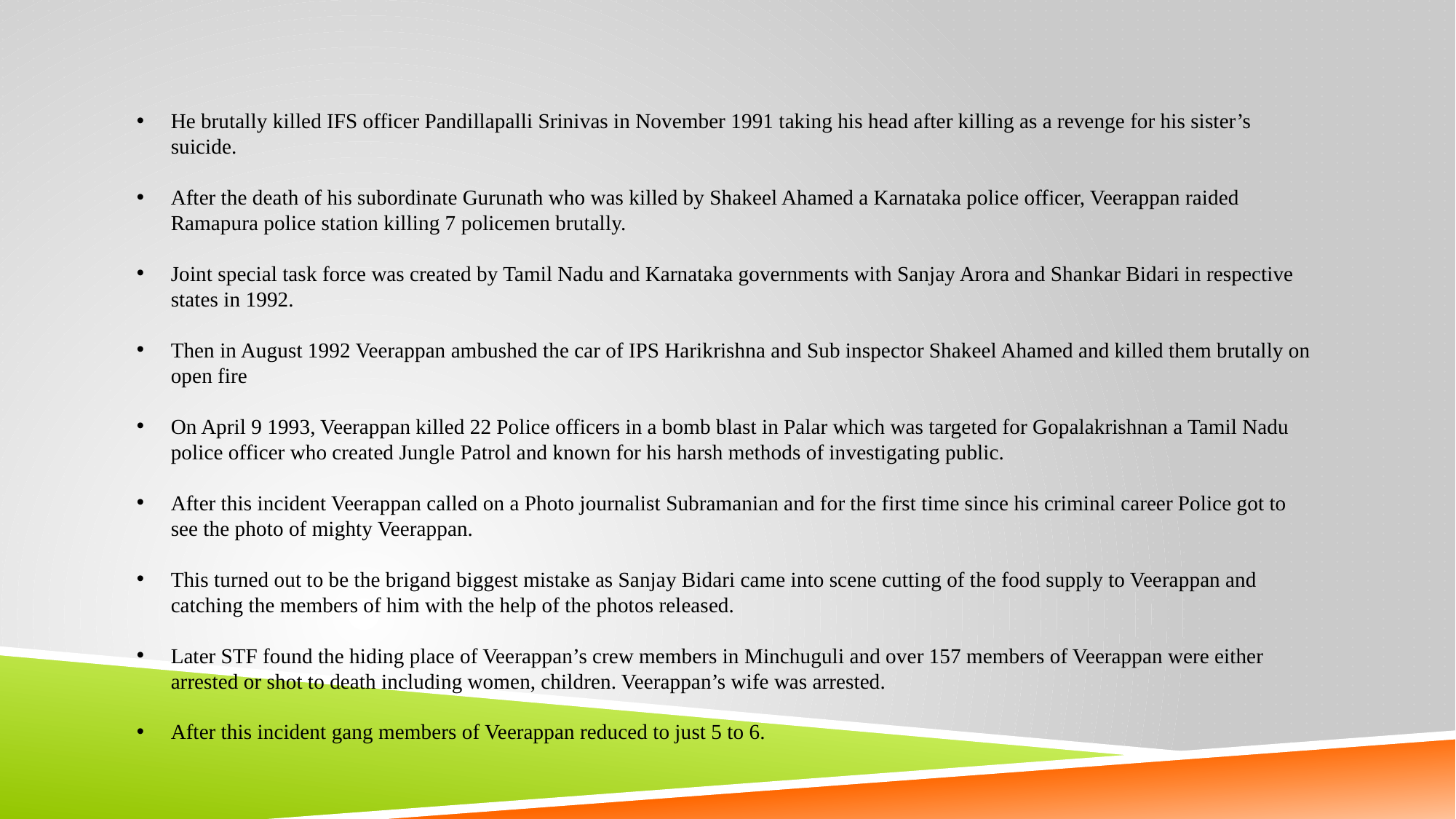

He brutally killed IFS officer Pandillapalli Srinivas in November 1991 taking his head after killing as a revenge for his sister’s suicide.

After the death of his subordinate Gurunath who was killed by Shakeel Ahamed a Karnataka police officer, Veerappan raided Ramapura police station killing 7 policemen brutally.

Joint special task force was created by Tamil Nadu and Karnataka governments with Sanjay Arora and Shankar Bidari in respective states in 1992.

Then in August 1992 Veerappan ambushed the car of IPS Harikrishna and Sub inspector Shakeel Ahamed and killed them brutally on open fire

On April 9 1993, Veerappan killed 22 Police officers in a bomb blast in Palar which was targeted for Gopalakrishnan a Tamil Nadu police officer who created Jungle Patrol and known for his harsh methods of investigating public.

After this incident Veerappan called on a Photo journalist Subramanian and for the first time since his criminal career Police got to see the photo of mighty Veerappan.

This turned out to be the brigand biggest mistake as Sanjay Bidari came into scene cutting of the food supply to Veerappan and catching the members of him with the help of the photos released.

Later STF found the hiding place of Veerappan’s crew members in Minchuguli and over 157 members of Veerappan were either arrested or shot to death including women, children. Veerappan’s wife was arrested.

After this incident gang members of Veerappan reduced to just 5 to 6.